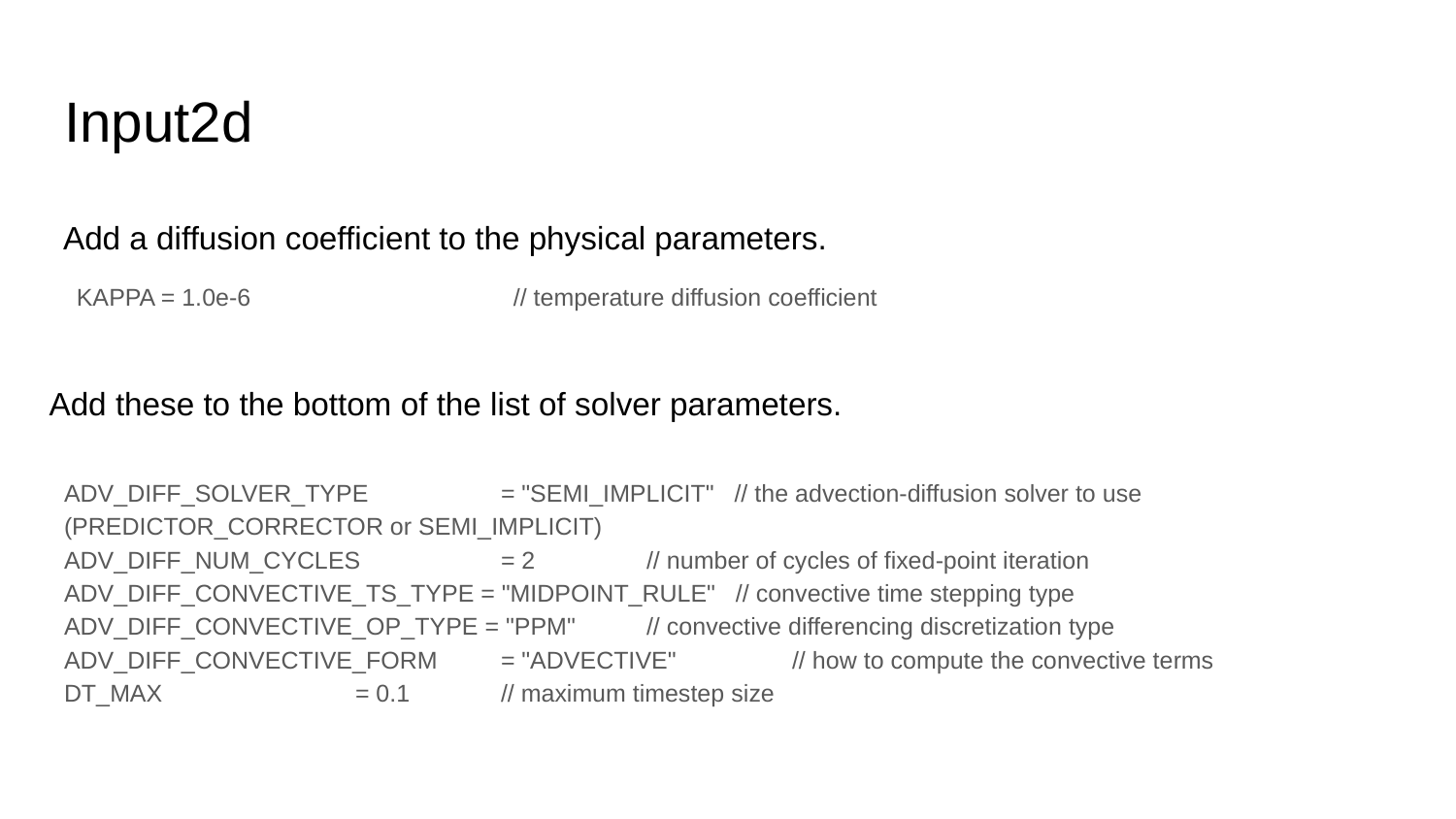

# Input2d
Add a diffusion coefficient to the physical parameters.
KAPPA = 1.0e-6                        	// temperature diffusion coefficient
Add these to the bottom of the list of solver parameters.
ADV_DIFF_SOLVER_TYPE    	= "SEMI_IMPLICIT"   // the advection-diffusion solver to use (PREDICTOR_CORRECTOR or SEMI_IMPLICIT)
ADV_DIFF_NUM_CYCLES     	= 2             	// number of cycles of fixed-point iteration
ADV_DIFF_CONVECTIVE_TS_TYPE = "MIDPOINT_RULE"   // convective time stepping type
ADV_DIFF_CONVECTIVE_OP_TYPE = "PPM"         	// convective differencing discretization type
ADV_DIFF_CONVECTIVE_FORM	= "ADVECTIVE"   	// how to compute the convective terms
DT_MAX                  	= 0.1           	// maximum timestep size